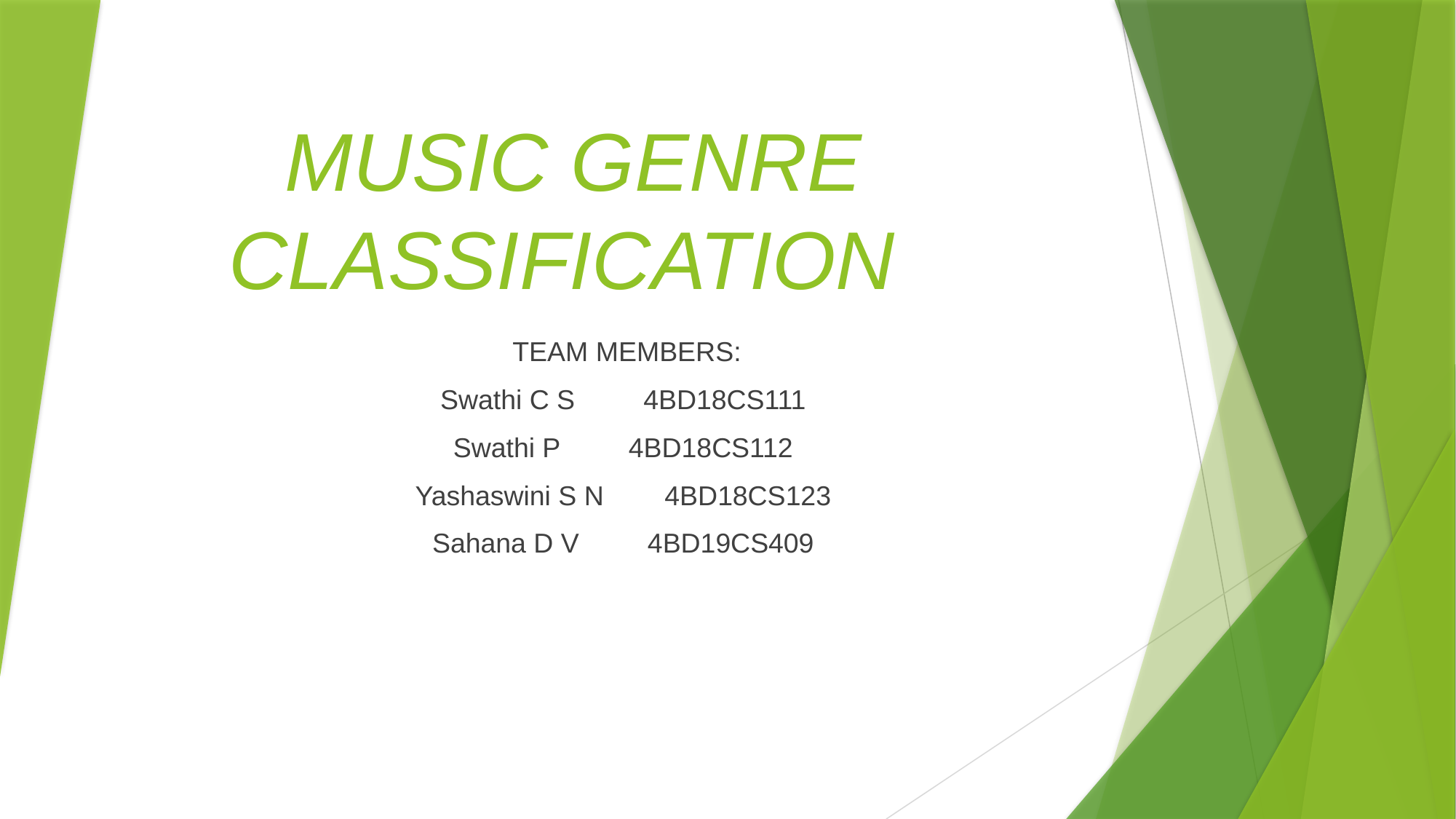

# MUSIC GENRE CLASSIFICATION
TEAM MEMBERS:
Swathi C S         4BD18CS111
Swathi P         4BD18CS112
Yashaswini S N        4BD18CS123
Sahana D V         4BD19CS409